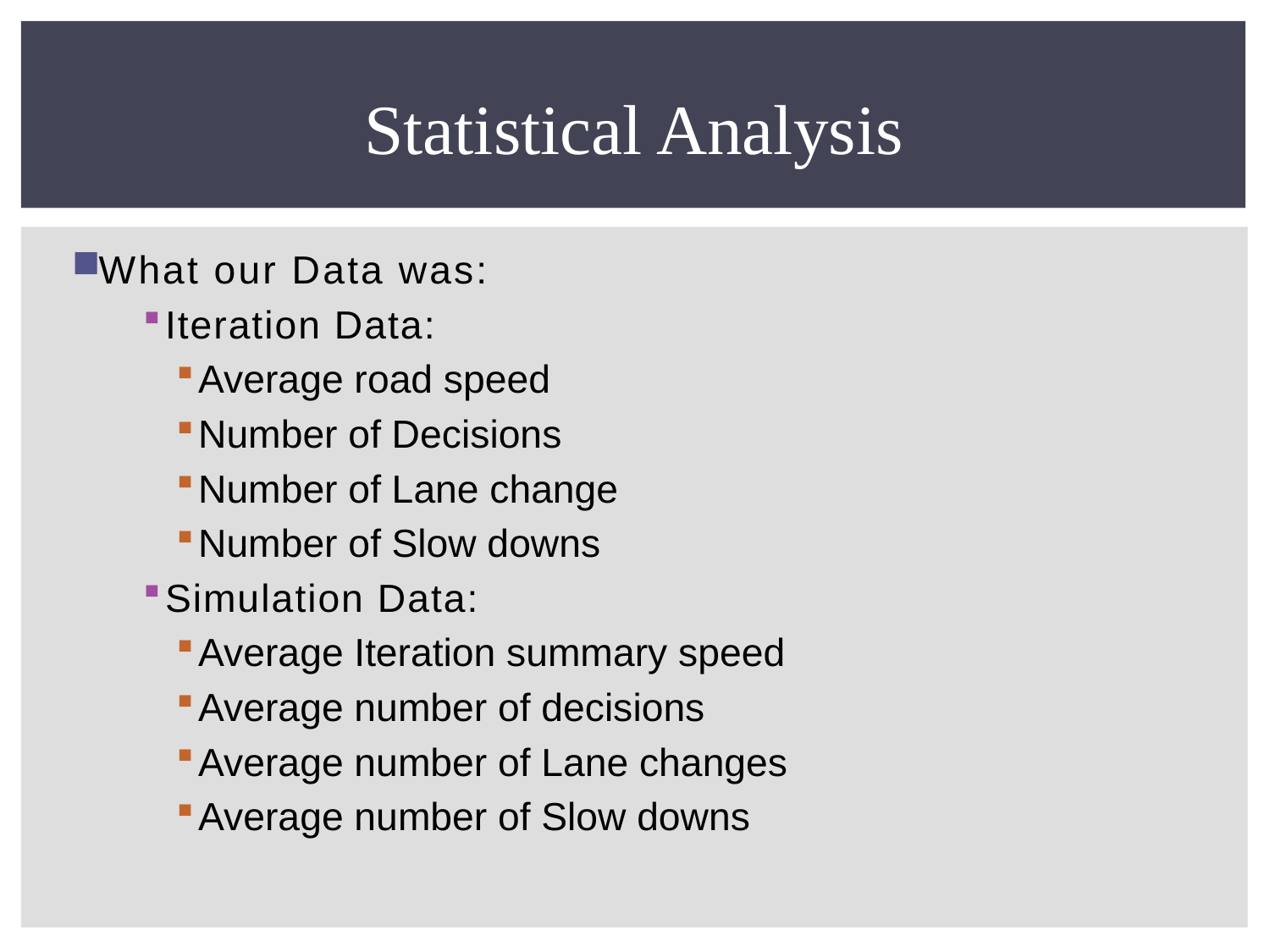

Statistical Analysis
What our Data was:
Iteration Data:
Average road speed
Number of Decisions
Number of Lane change
Number of Slow downs
Simulation Data:
Average Iteration summary speed
Average number of decisions
Average number of Lane changes
Average number of Slow downs